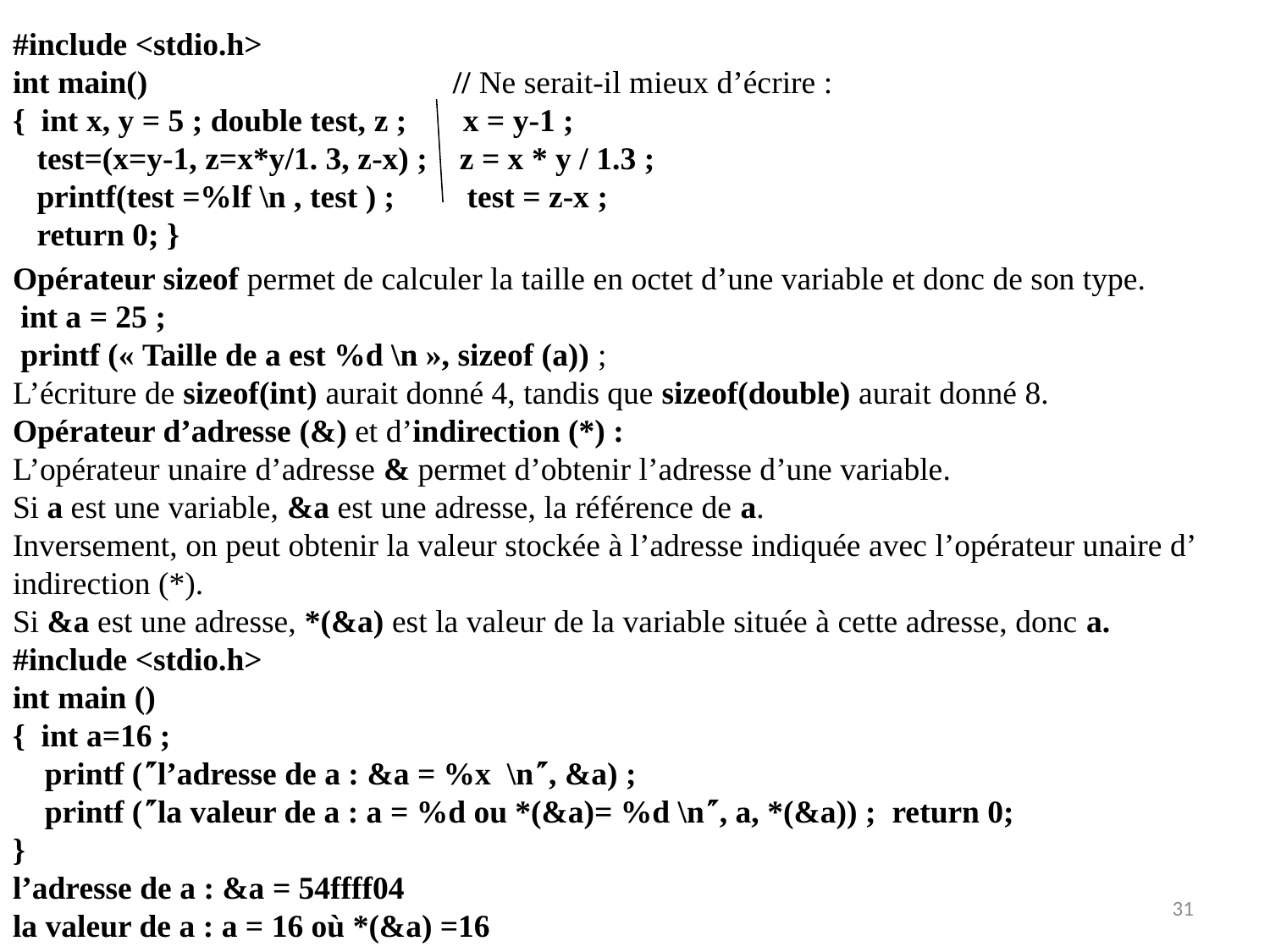

#include <stdio.h>
int main()                                      // Ne serait-il mieux d’écrire :
{  int x, y = 5 ; double test, z ;       x = y-1 ;
   test=(x=y-1, z=x*y/1. 3, z-x) ;    z = x * y / 1.3 ;
   printf(test =%lf \n , test ) ;         test = z-x ;
   return 0; }

Opérateur sizeof permet de calculer la taille en octet d’une variable et donc de son type.
 int a = 25 ;
 printf (« Taille de a est %d \n », sizeof (a)) ;
L’écriture de sizeof(int) aurait donné 4, tandis que sizeof(double) aurait donné 8.
Opérateur d’adresse (&) et d’indirection (*) :
L’opérateur unaire d’adresse & permet d’obtenir l’adresse d’une variable.
Si a est une variable, &a est une adresse, la référence de a.
Inversement, on peut obtenir la valeur stockée à l’adresse indiquée avec l’opérateur unaire d’ indirection (*).
Si &a est une adresse, *(&a) est la valeur de la variable située à cette adresse, donc a.
#include <stdio.h>
int main ()
{  int a=16 ;
    printf (″l’adresse de a : &a = %x  \n″, &a) ;
    printf (″la valeur de a : a = %d ou *(&a)= %d \n″, a, *(&a)) ;  return 0;
}
l’adresse de a : &a = 54ffff04
la valeur de a : a = 16 où *(&a) =16
31